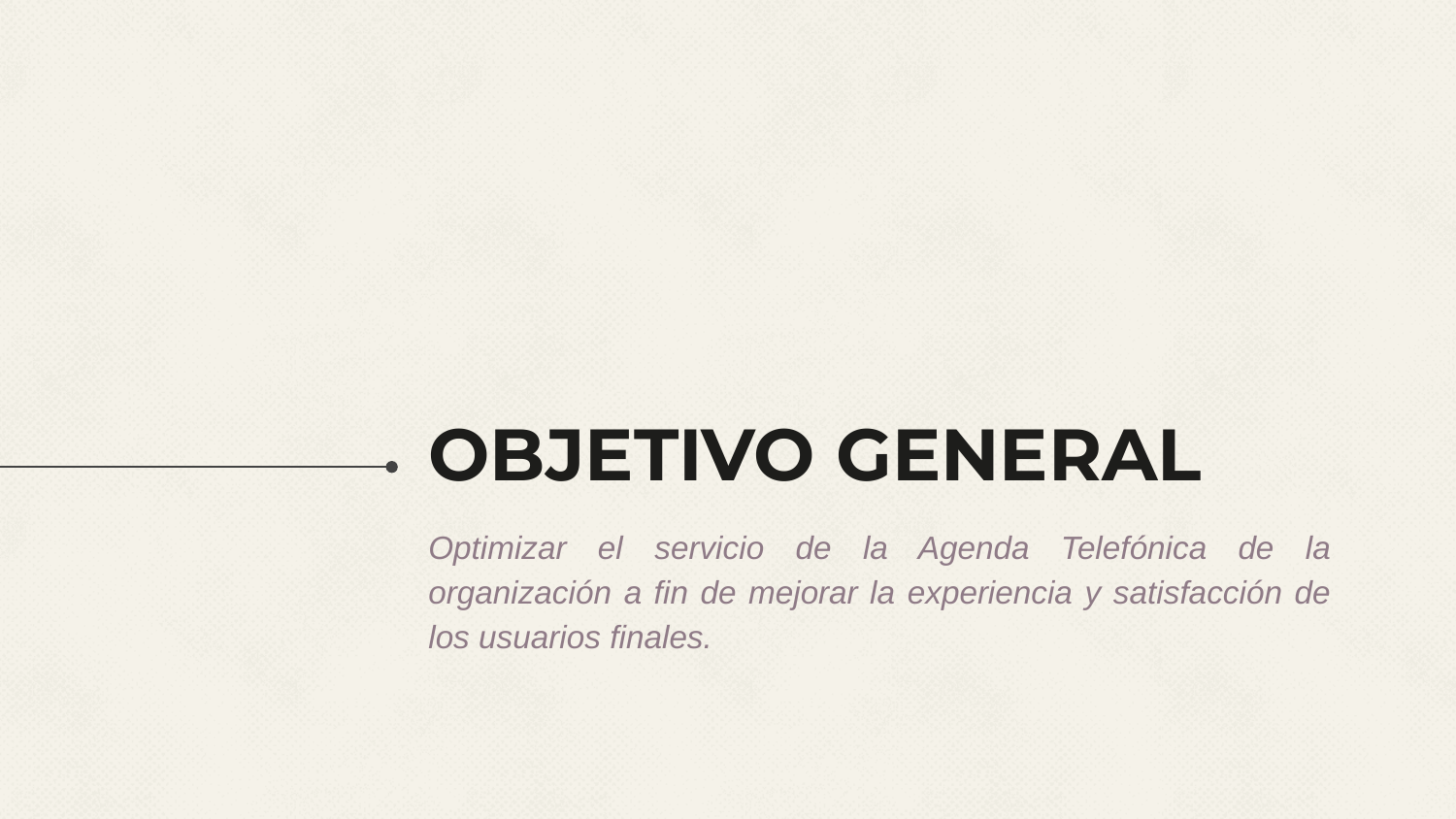

# OBJETIVO GENERAL
Optimizar el servicio de la Agenda Telefónica de la organización a fin de mejorar la experiencia y satisfacción de los usuarios finales.